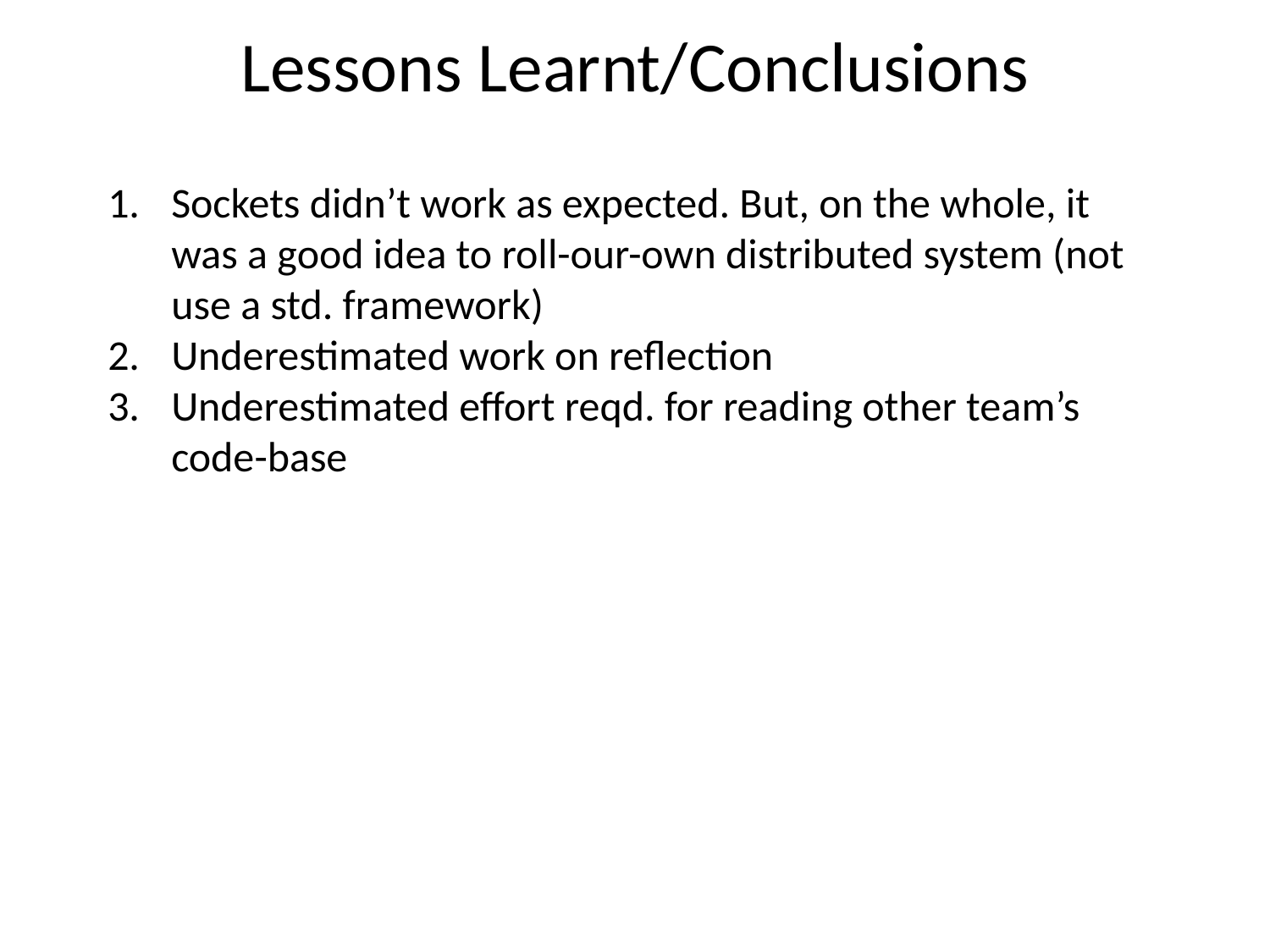

# Lessons Learnt/Conclusions

Sockets didn’t work as expected. But, on the whole, it was a good idea to roll-our-own distributed system (not use a std. framework)
Underestimated work on reflection
Underestimated effort reqd. for reading other team’s code-base